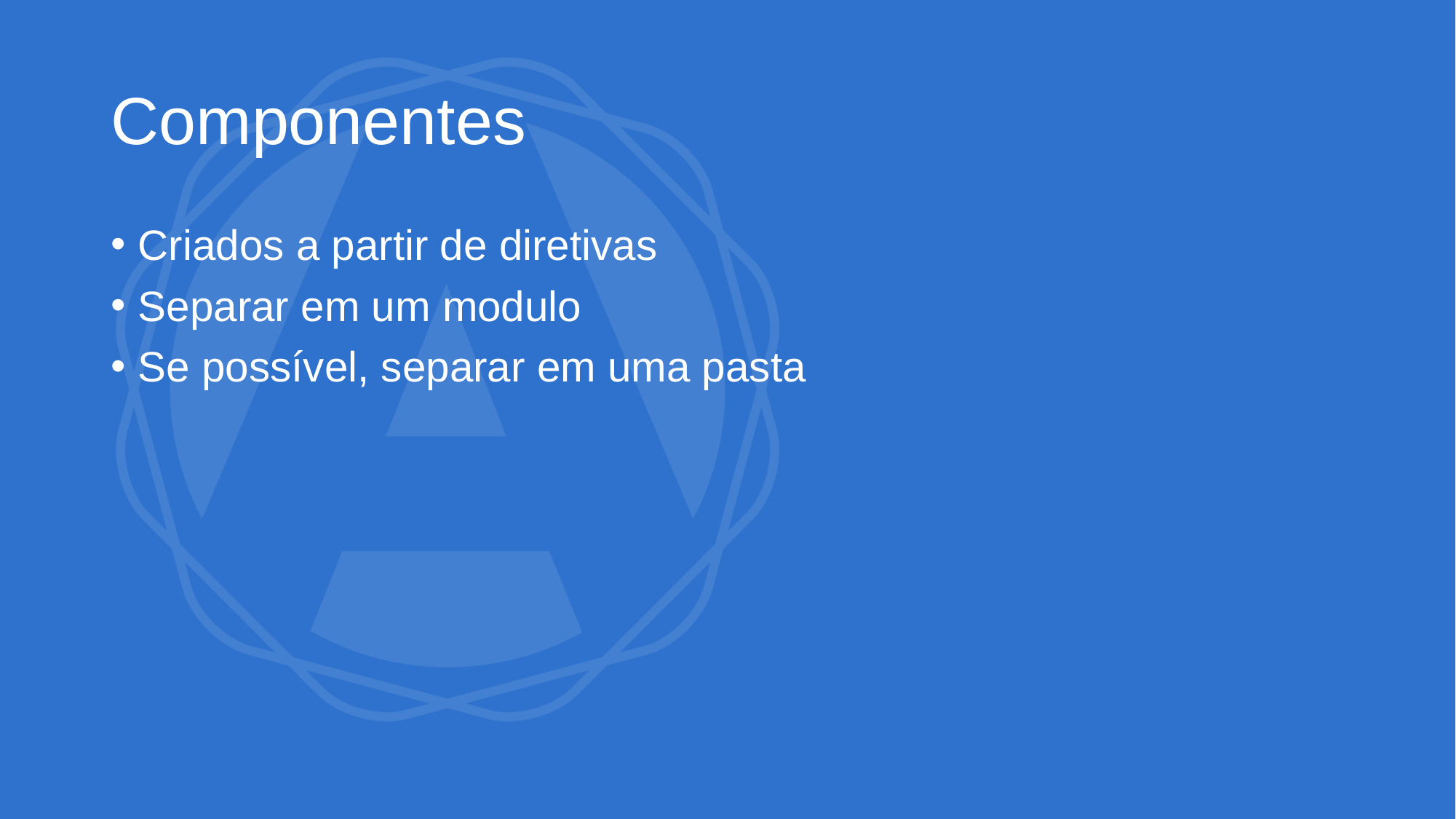

# Componentes
Criados a partir de diretivas
Separar em um modulo
Se possível, separar em uma pasta